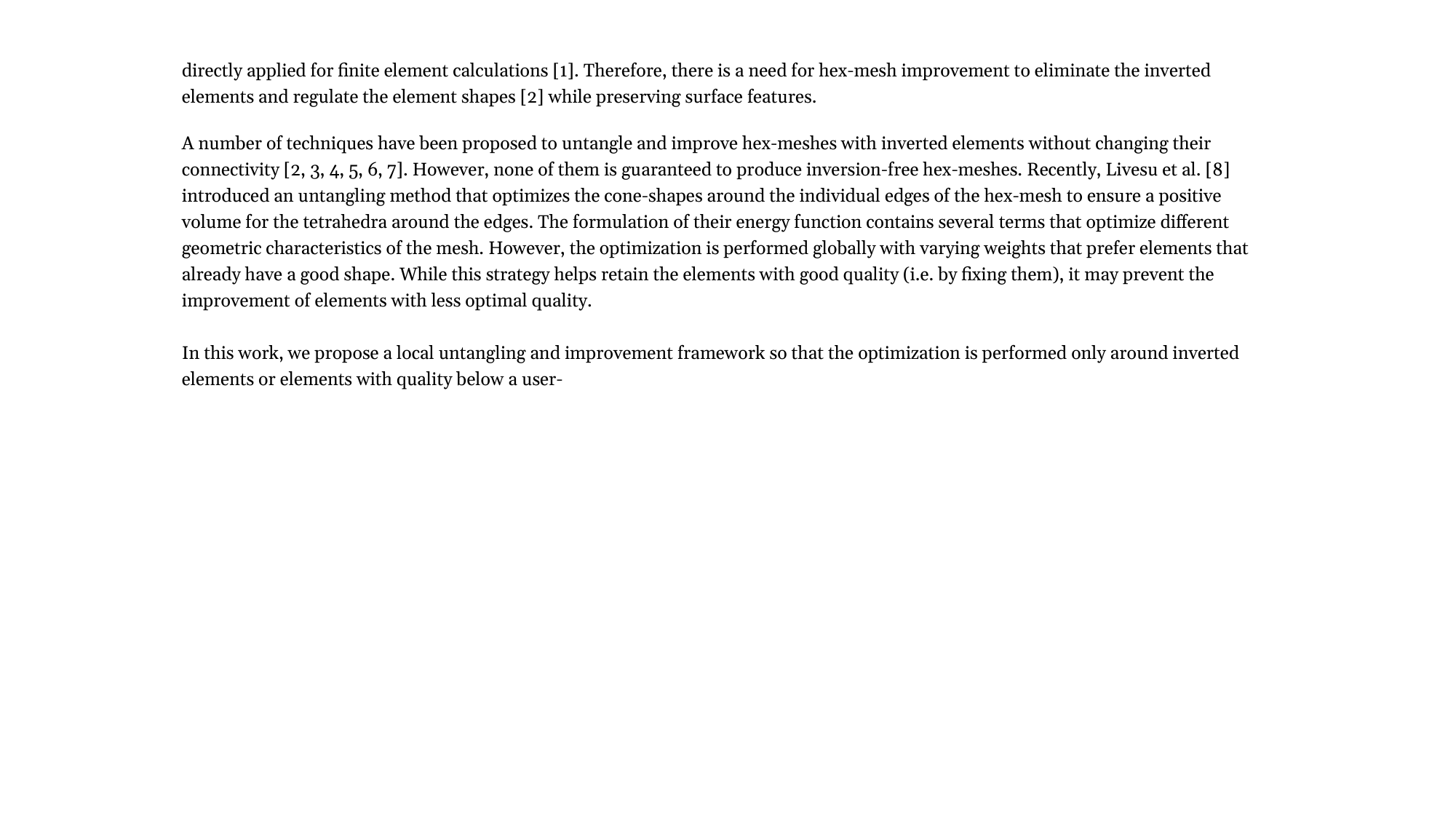

directly applied for finite element calculations [1]. Therefore, there is a need for hex-mesh improvement to eliminate the inverted elements and regulate the element shapes [2] while preserving surface features.
A number of techniques have been proposed to untangle and improve hex-meshes with inverted elements without changing their connectivity [2, 3, 4, 5, 6, 7]. However, none of them is guaranteed to produce inversion-free hex-meshes. Recently, Livesu et al. [8] introduced an untangling method that optimizes the cone-shapes around the individual edges of the hex-mesh to ensure a positive volume for the tetrahedra around the edges. The formulation of their energy function contains several terms that optimize different geometric characteristics of the mesh. However, the optimization is performed globally with varying weights that prefer elements that already have a good shape. While this strategy helps retain the elements with good quality (i.e. by fixing them), it may prevent the improvement of elements with less optimal quality.
In this work, we propose a local untangling and improvement framework so that the optimization is performed only around inverted elements or elements with quality below a user-